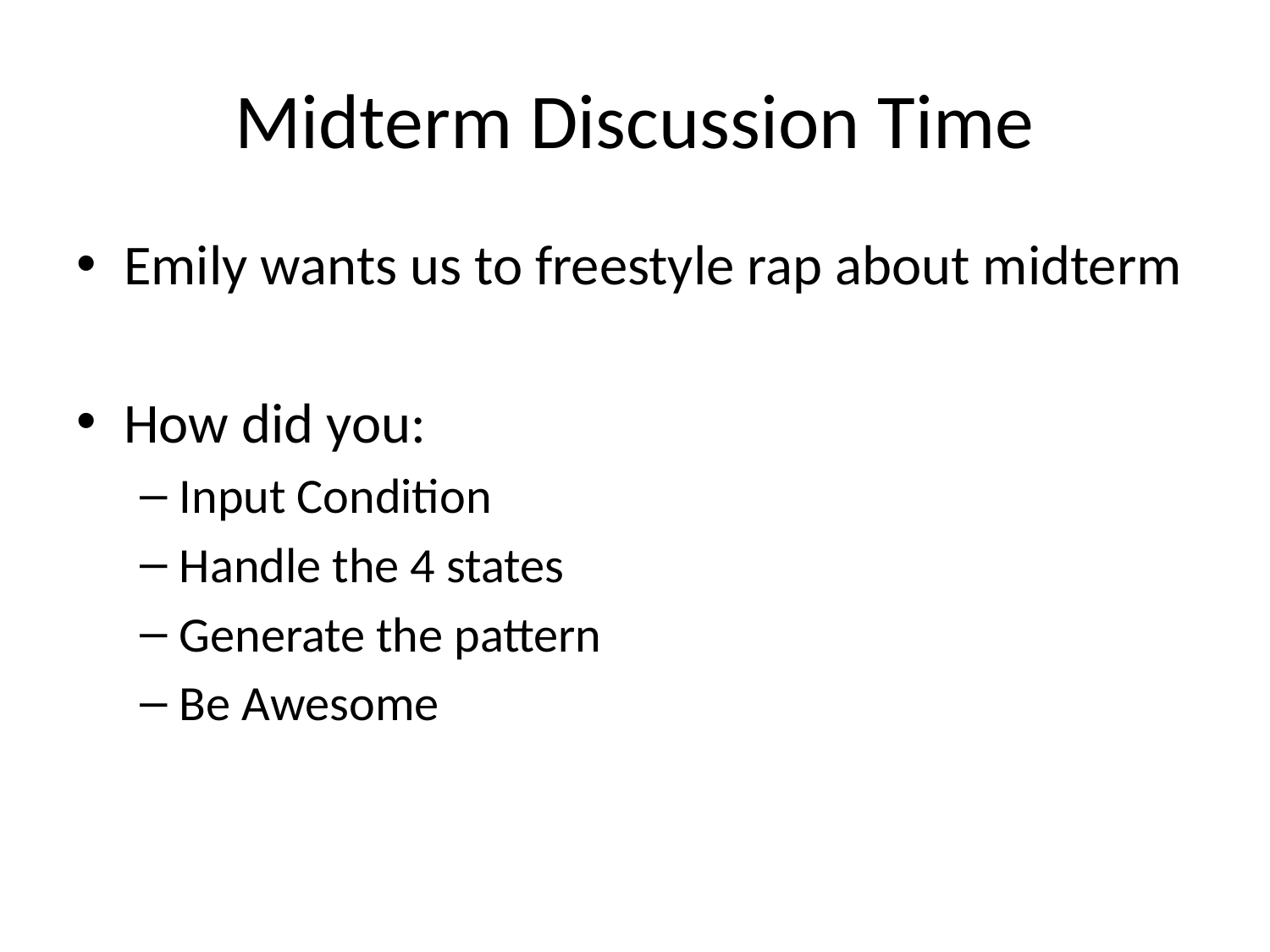

# Midterm Discussion Time
Emily wants us to freestyle rap about midterm

How did you:
Input Condition
Handle the 4 states
Generate the pattern
Be Awesome